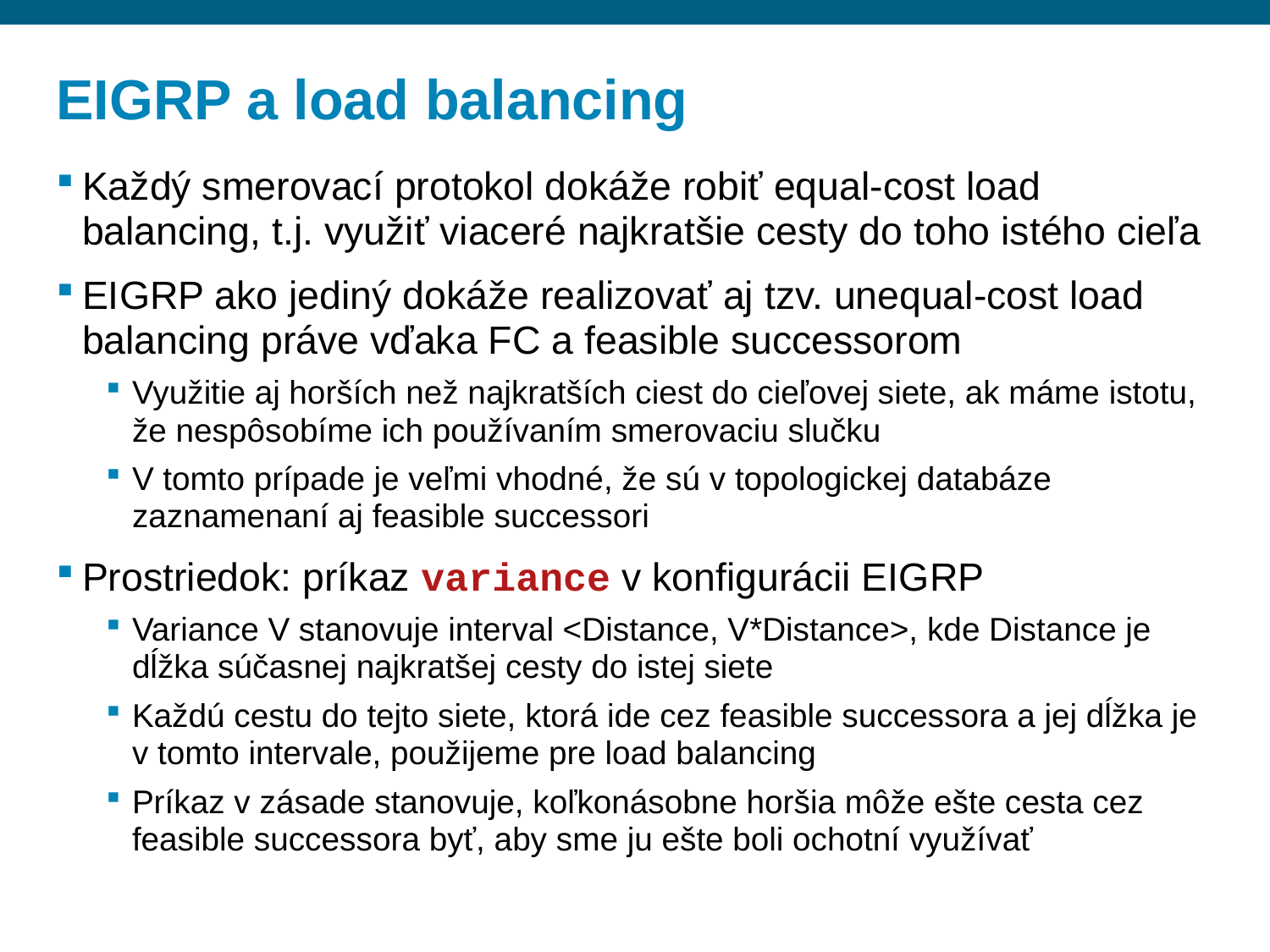

# EIGRP a load balancing
Každý smerovací protokol dokáže robiť equal-cost load balancing, t.j. využiť viaceré najkratšie cesty do toho istého cieľa
EIGRP ako jediný dokáže realizovať aj tzv. unequal-cost load balancing práve vďaka FC a feasible successorom
Využitie aj horších než najkratších ciest do cieľovej siete, ak máme istotu, že nespôsobíme ich používaním smerovaciu slučku
V tomto prípade je veľmi vhodné, že sú v topologickej databáze zaznamenaní aj feasible successori
Prostriedok: príkaz variance v konfigurácii EIGRP
Variance V stanovuje interval <Distance, V*Distance>, kde Distance je dĺžka súčasnej najkratšej cesty do istej siete
Každú cestu do tejto siete, ktorá ide cez feasible successora a jej dĺžka je v tomto intervale, použijeme pre load balancing
Príkaz v zásade stanovuje, koľkonásobne horšia môže ešte cesta cez feasible successora byť, aby sme ju ešte boli ochotní využívať